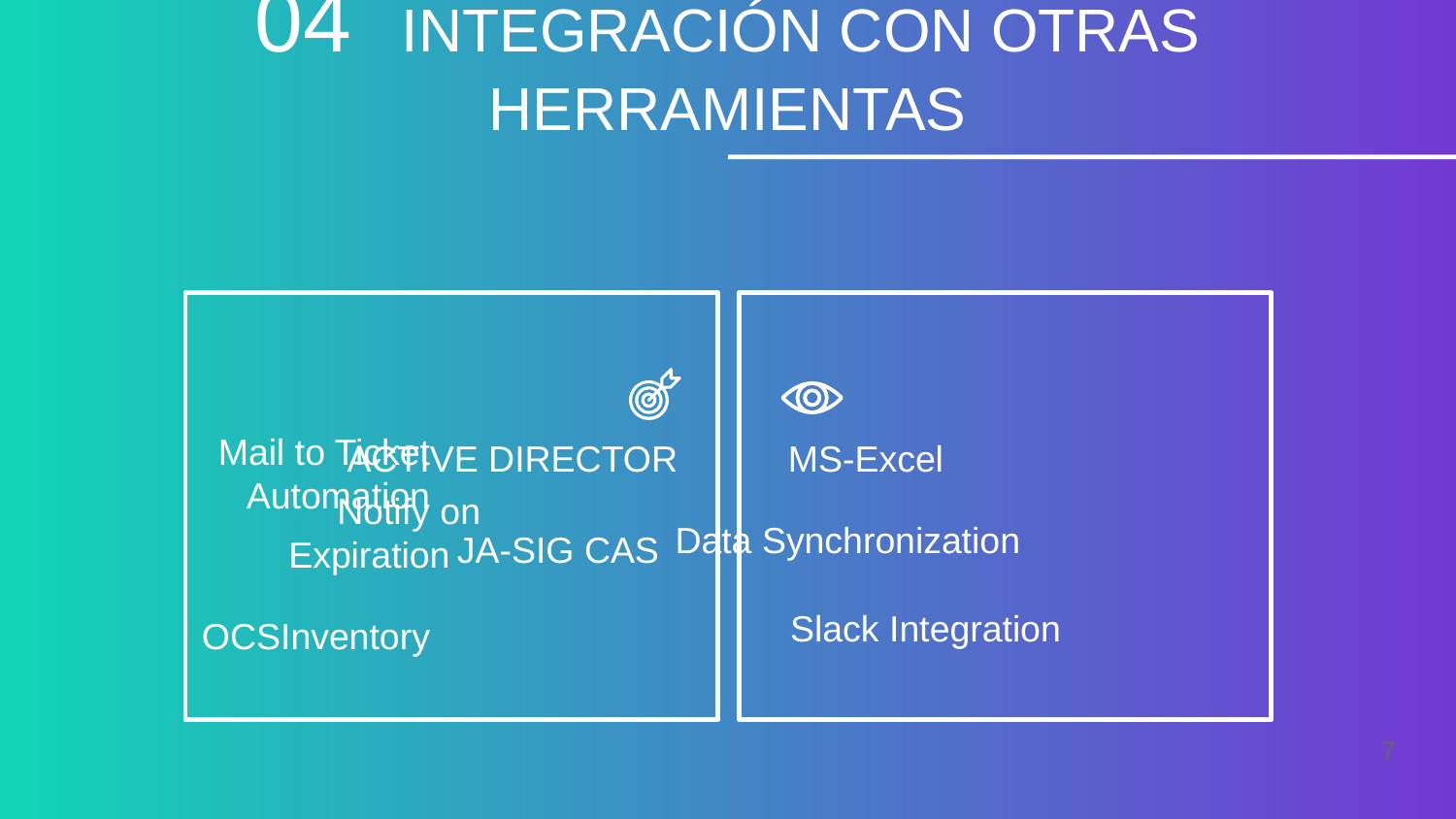

04   INTEGRACIÓN CON OTRAS HERRAMIENTAS

# ACTIVE DIRECTOR
 MS-Excel
Mail to Ticket Automation
Data Synchronization
Notify on Expiration

JA-SIG CAS

Slack Integration
OCSInventory
7